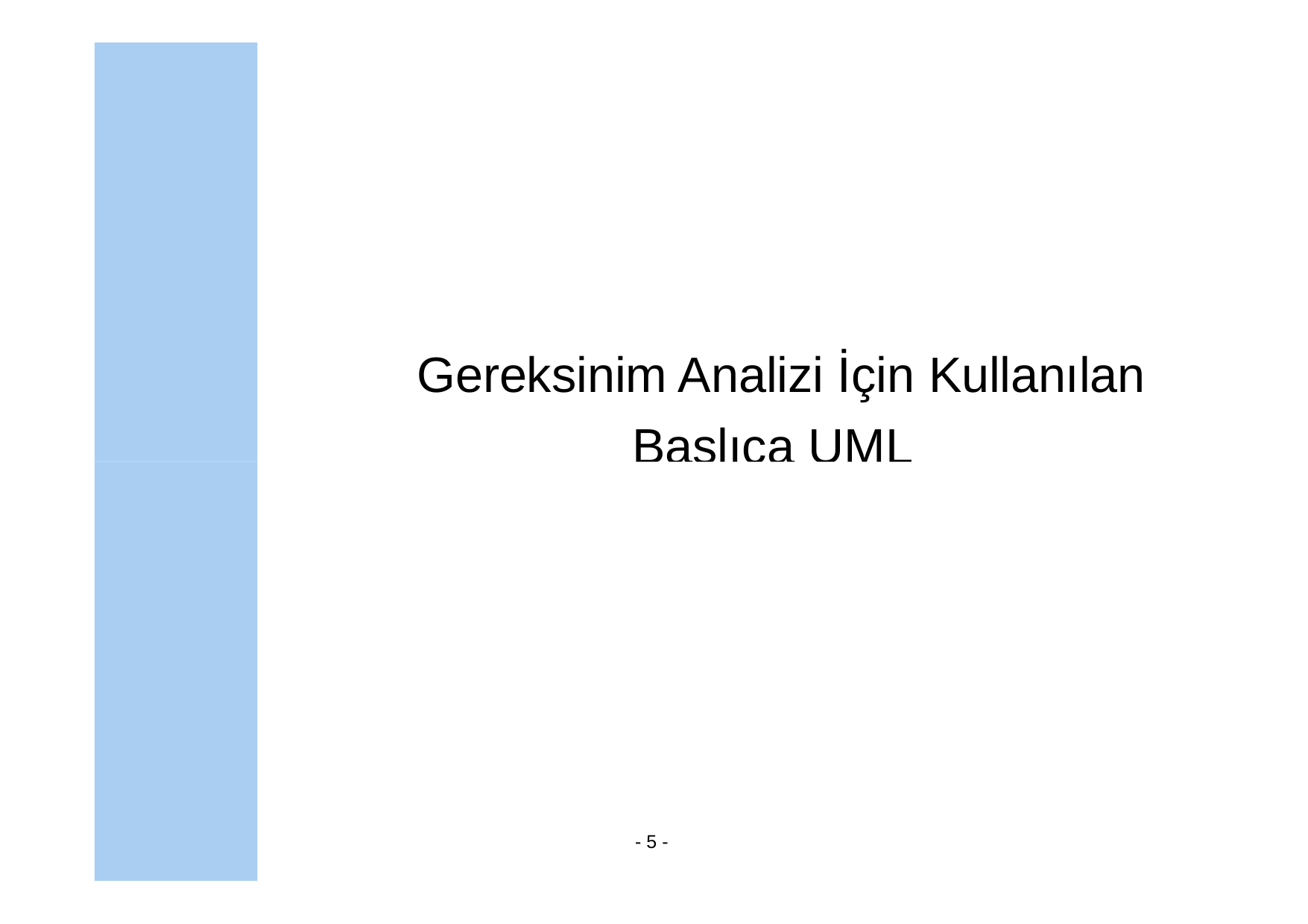

# Gereksinim Analizi İçin Kullanılan  Başlıca UML Elemanları

- 5 -